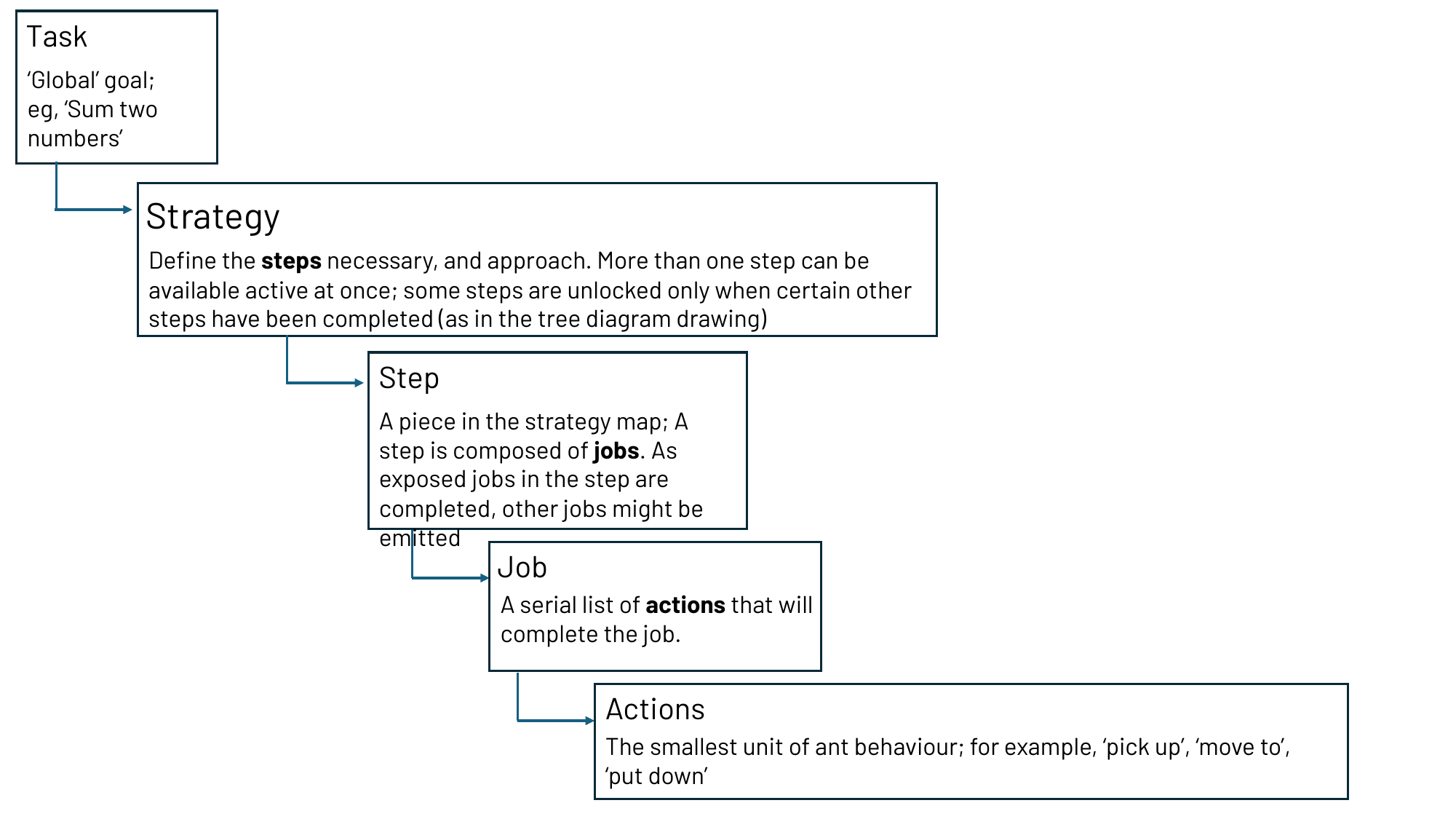

Task
‘Global’ goal; eg, ‘Sum two numbers’

Strategy
Define the steps necessary, and approach. More than one step can be available active at once; some steps are unlocked only when certain other steps have been completed (as in the tree diagram drawing)

Step
A piece in the strategy map; A step is composed of jobs. As exposed jobs in the step are completed, other jobs might be emitted

Job
A serial list of actions that will complete the job.

Actions
The smallest unit of ant behaviour; for example, ‘pick up’, ‘move to’, ‘put down’